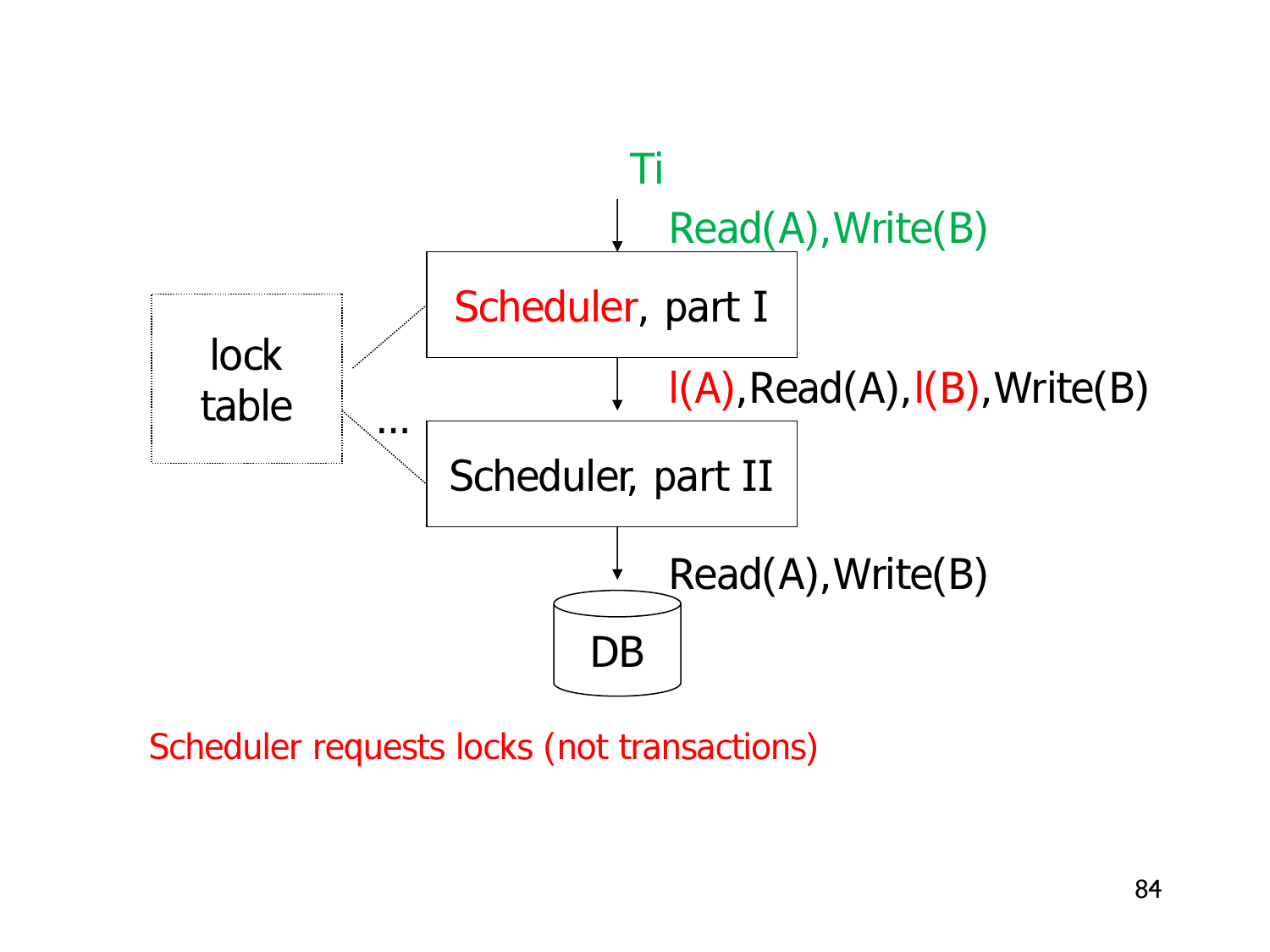

Ti
			   Read(A),Write(B)

			   l(A),Read(A),l(B),Write(B)…

			   Read(A),Write(B)

Scheduler, part I
lock
table

Scheduler, part II

DB
Scheduler requests locks (not transactions)
84